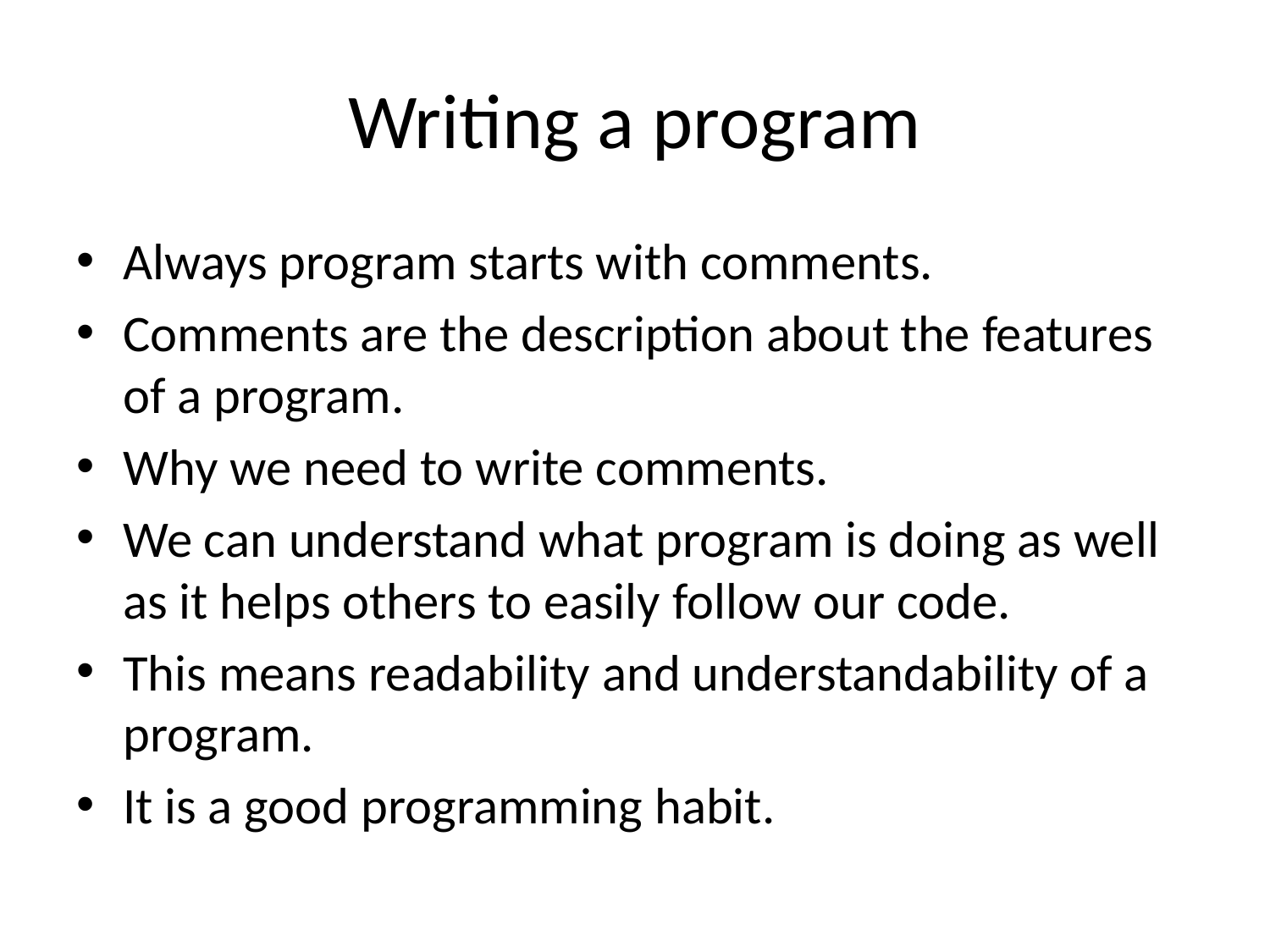

# Writing a program
Always program starts with comments.
Comments are the description about the features of a program.
Why we need to write comments.
We can understand what program is doing as well as it helps others to easily follow our code.
This means readability and understandability of a program.
It is a good programming habit.